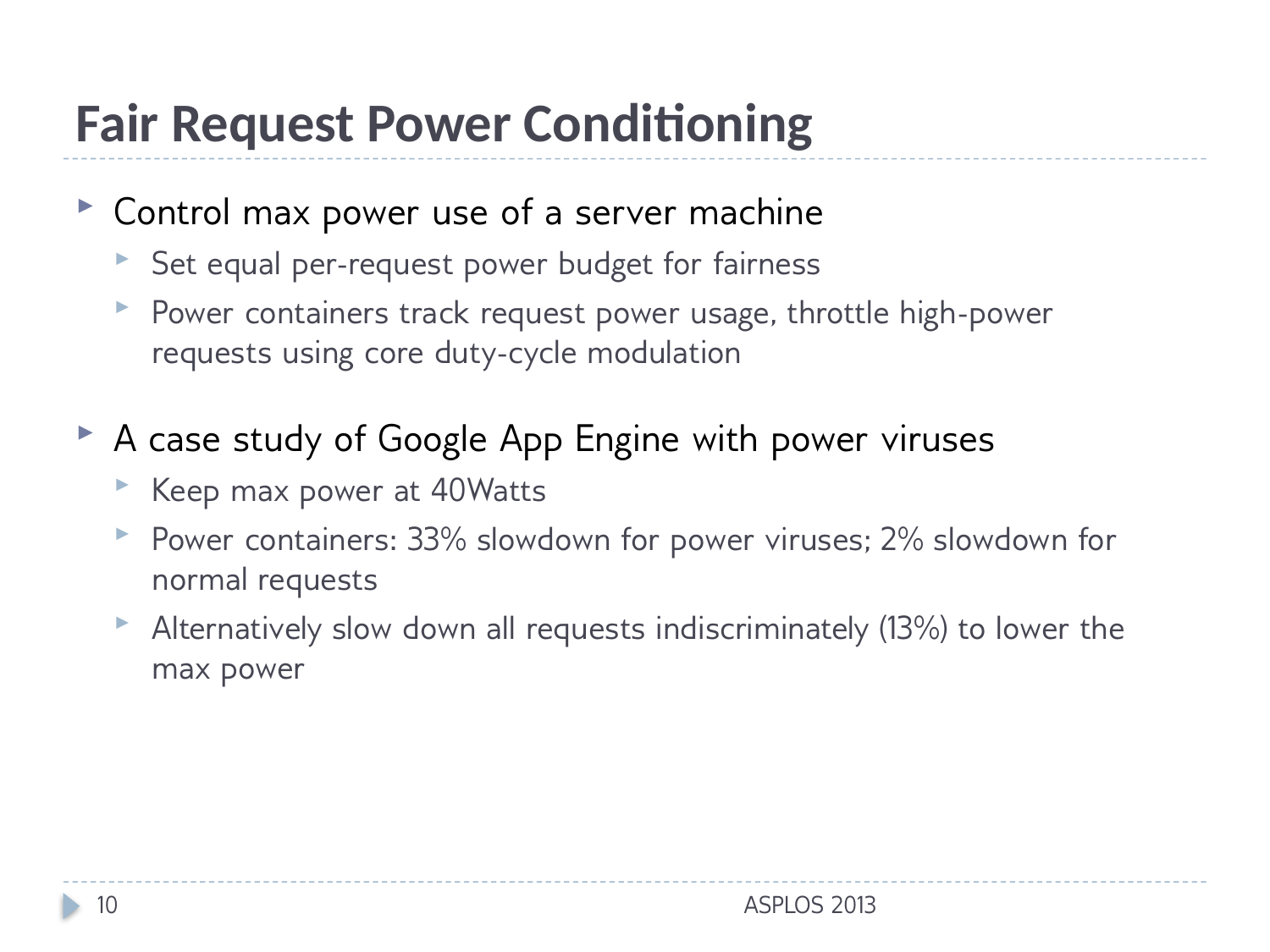

# Fair Request Power Conditioning
Control max power use of a server machine
Set equal per-request power budget for fairness
Power containers track request power usage, throttle high-power requests using core duty-cycle modulation

A case study of Google App Engine with power viruses
Keep max power at 40Watts
Power containers: 33% slowdown for power viruses; 2% slowdown for normal requests
Alternatively slow down all requests indiscriminately (13%) to lower the max power
10
ASPLOS 2013